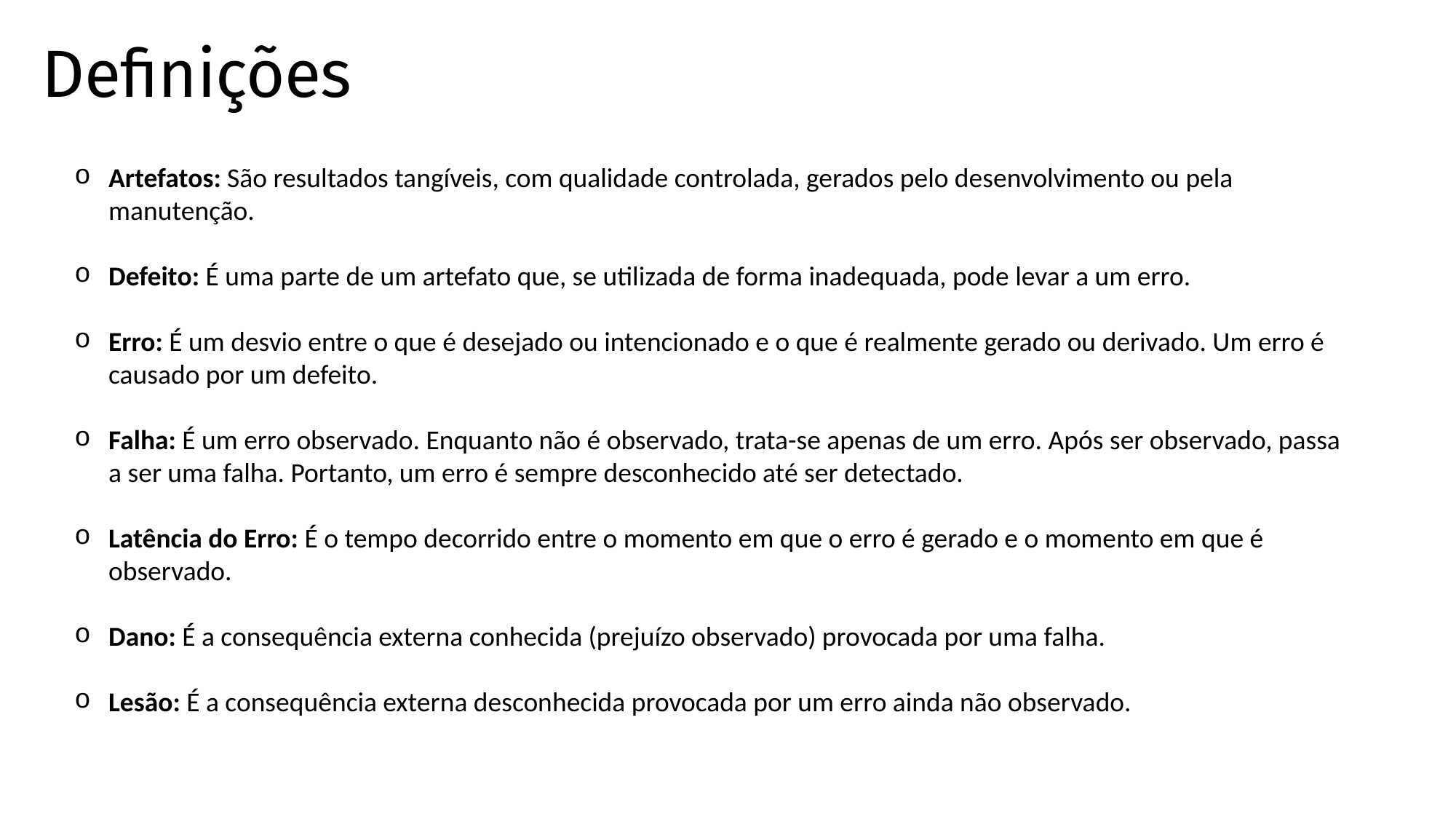

# Definições
Artefatos: São resultados tangíveis, com qualidade controlada, gerados pelo desenvolvimento ou pela manutenção.

Defeito: É uma parte de um artefato que, se utilizada de forma inadequada, pode levar a um erro.

Erro: É um desvio entre o que é desejado ou intencionado e o que é realmente gerado ou derivado. Um erro é causado por um defeito.

Falha: É um erro observado. Enquanto não é observado, trata-se apenas de um erro. Após ser observado, passa a ser uma falha. Portanto, um erro é sempre desconhecido até ser detectado.

Latência do Erro: É o tempo decorrido entre o momento em que o erro é gerado e o momento em que é observado.

Dano: É a consequência externa conhecida (prejuízo observado) provocada por uma falha.

Lesão: É a consequência externa desconhecida provocada por um erro ainda não observado.